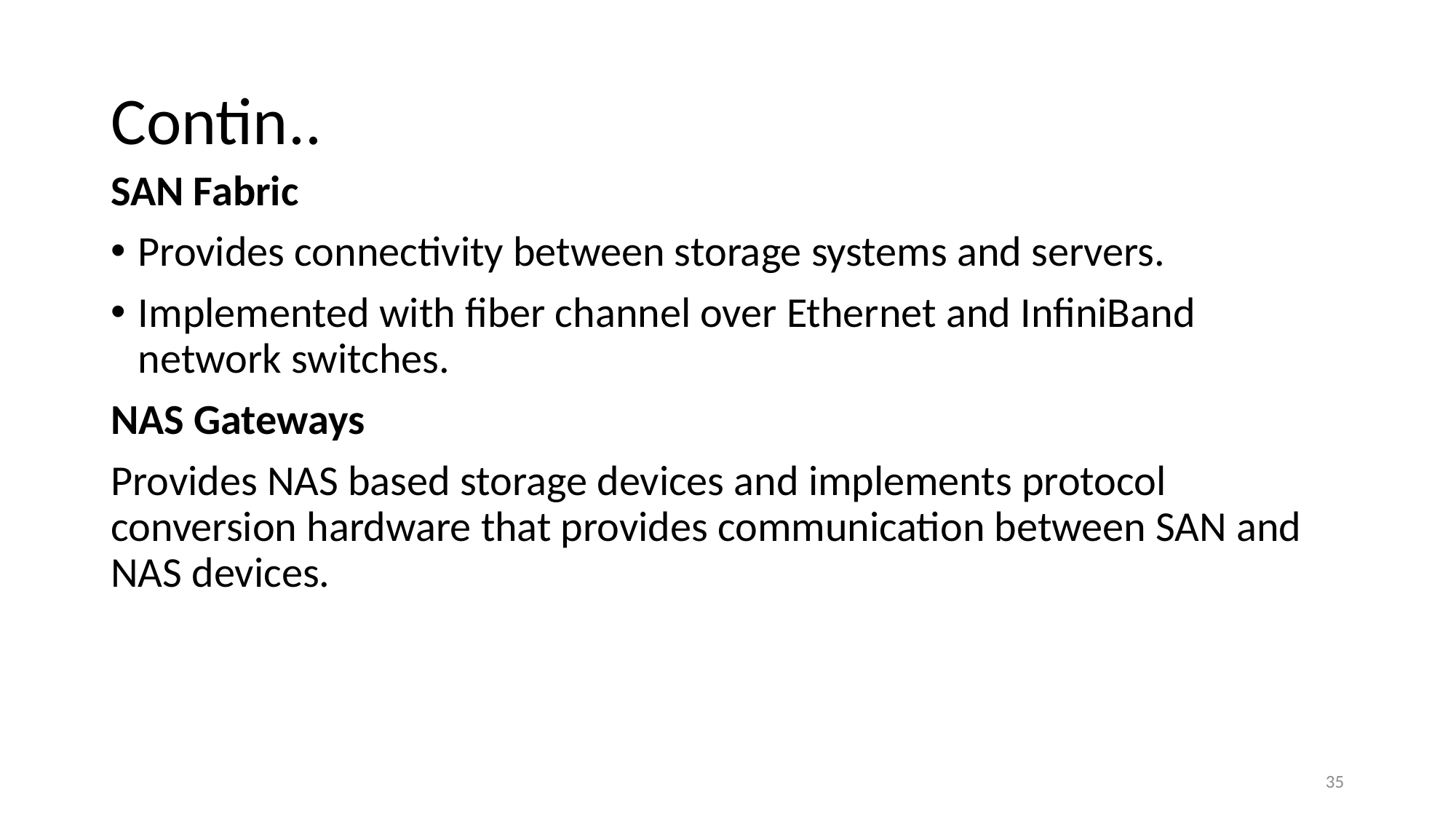

# Contin..
SAN Fabric
Provides connectivity between storage systems and servers.
Implemented with fiber channel over Ethernet and InfiniBand network switches.
NAS Gateways
Provides NAS based storage devices and implements protocol conversion hardware that provides communication between SAN and NAS devices.
35